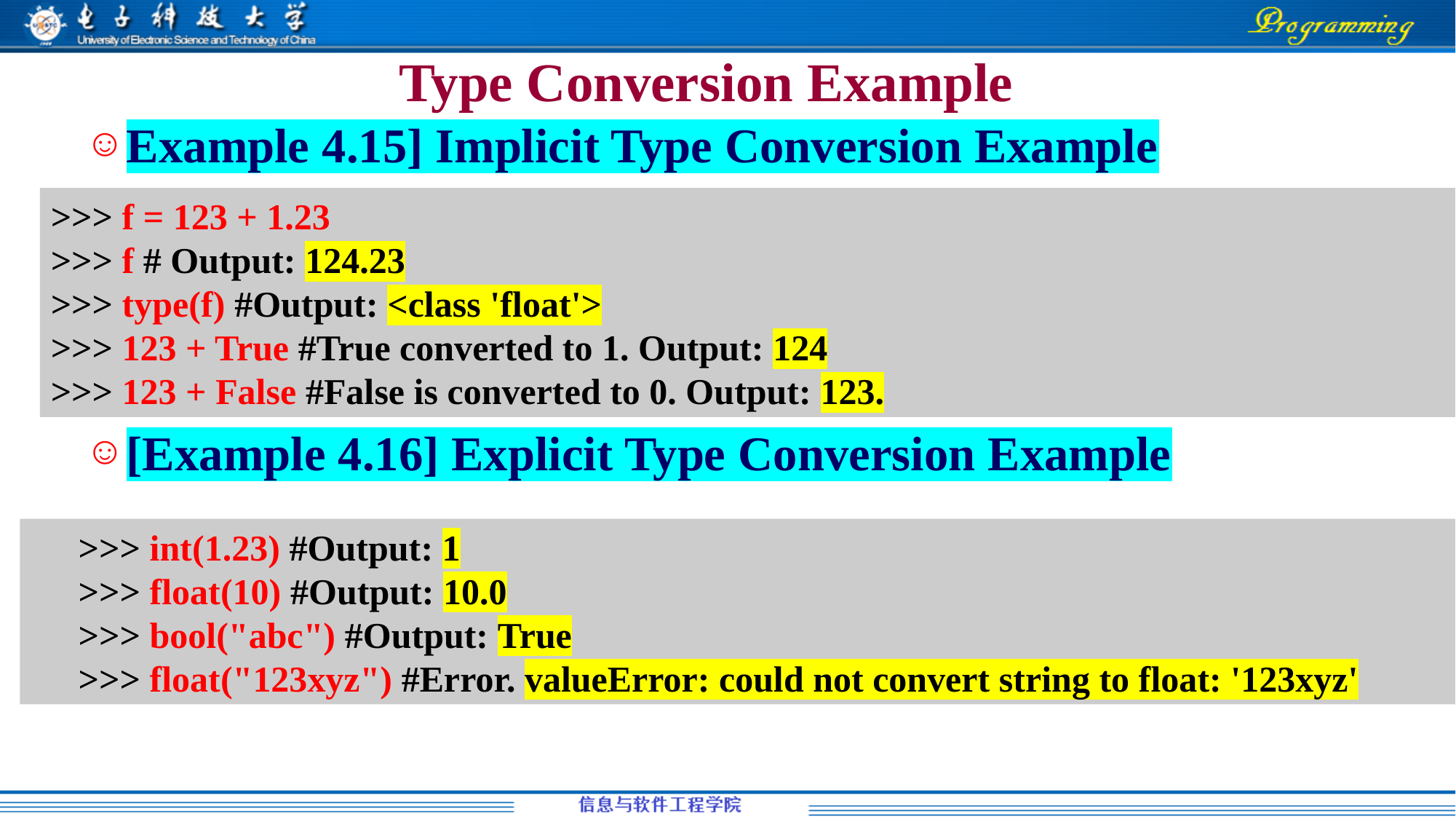

# Type Conversion Example
Example 4.15] Implicit Type Conversion Example

[Example 4.16] Explicit Type Conversion Example
>>> f = 123 + 1.23
>>> f # Output: 124.23
>>> type(f) #Output: <class 'float'>
>>> 123 + True #True converted to 1. Output: 124
>>> 123 + False #False is converted to 0. Output: 123.
>>> int(1.23) #Output: 1
>>> float(10) #Output: 10.0
>>> bool("abc") #Output: True
>>> float("123xyz") #Error. valueError: could not convert string to float: '123xyz'